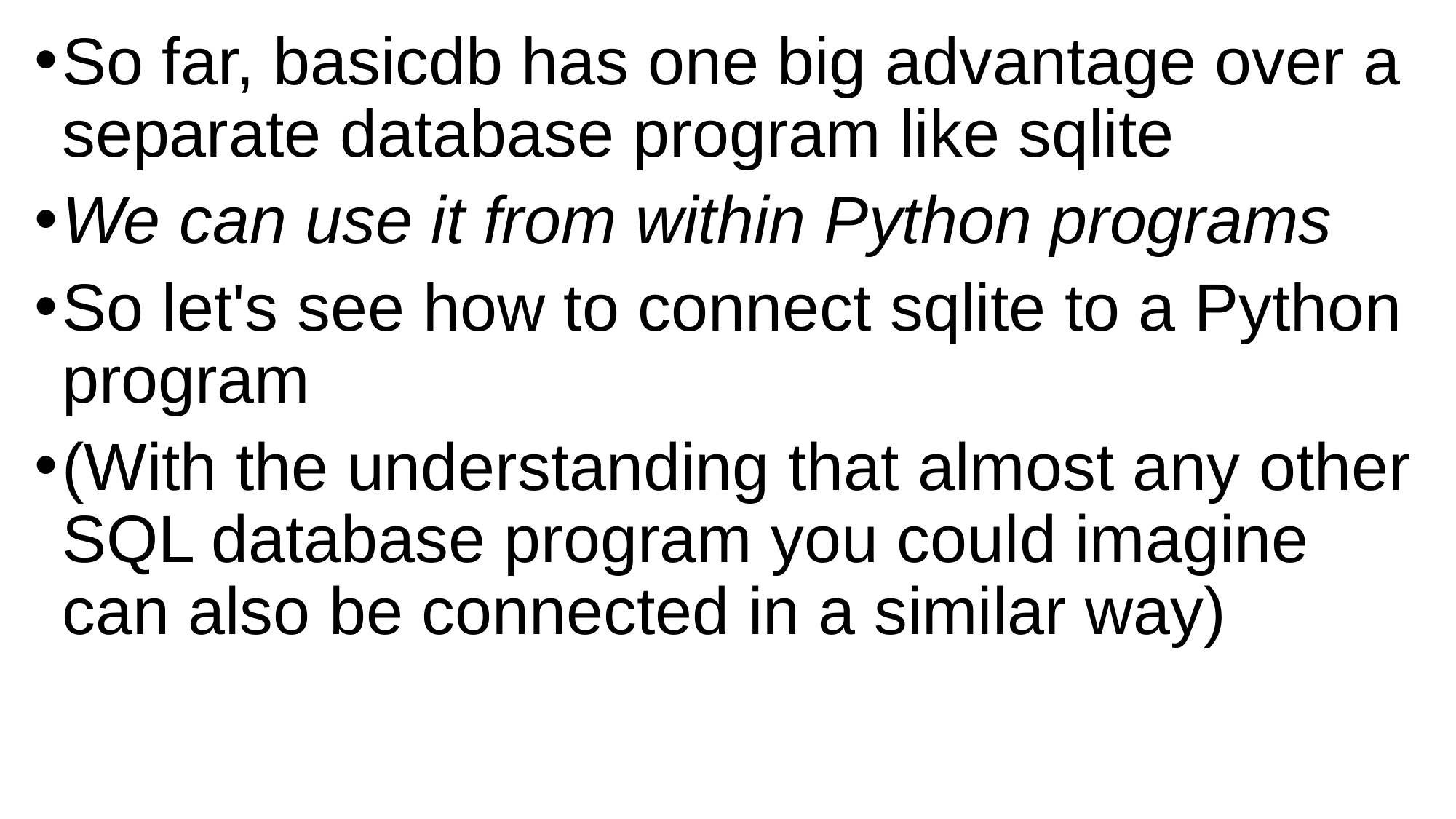

So far, basicdb has one big advantage over a separate database program like sqlite
We can use it from within Python programs
So let's see how to connect sqlite to a Python program
(With the understanding that almost any other SQL database program you could imagine can also be connected in a similar way)